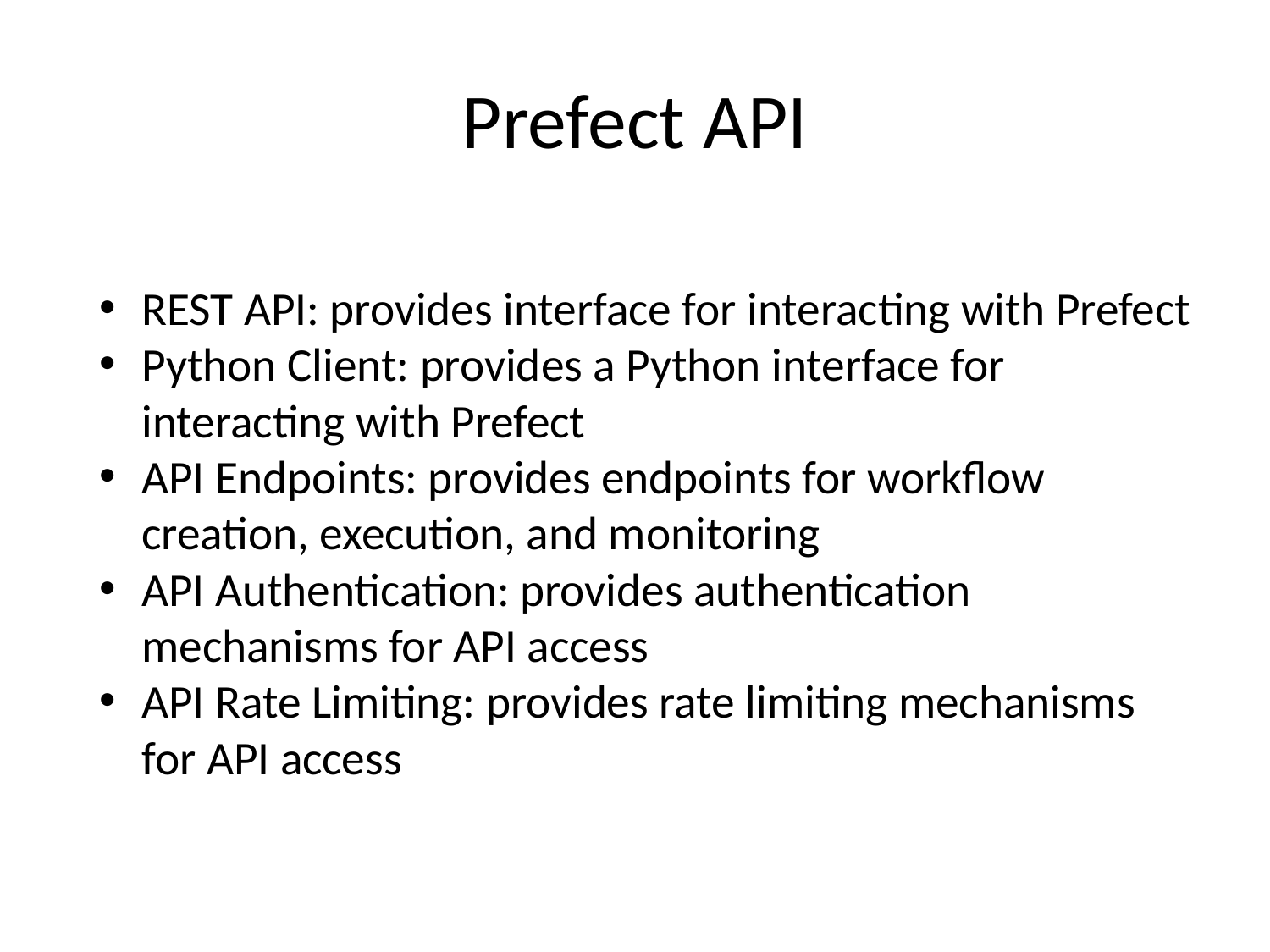

# Prefect API
REST API: provides interface for interacting with Prefect
Python Client: provides a Python interface for interacting with Prefect
API Endpoints: provides endpoints for workflow creation, execution, and monitoring
API Authentication: provides authentication mechanisms for API access
API Rate Limiting: provides rate limiting mechanisms for API access